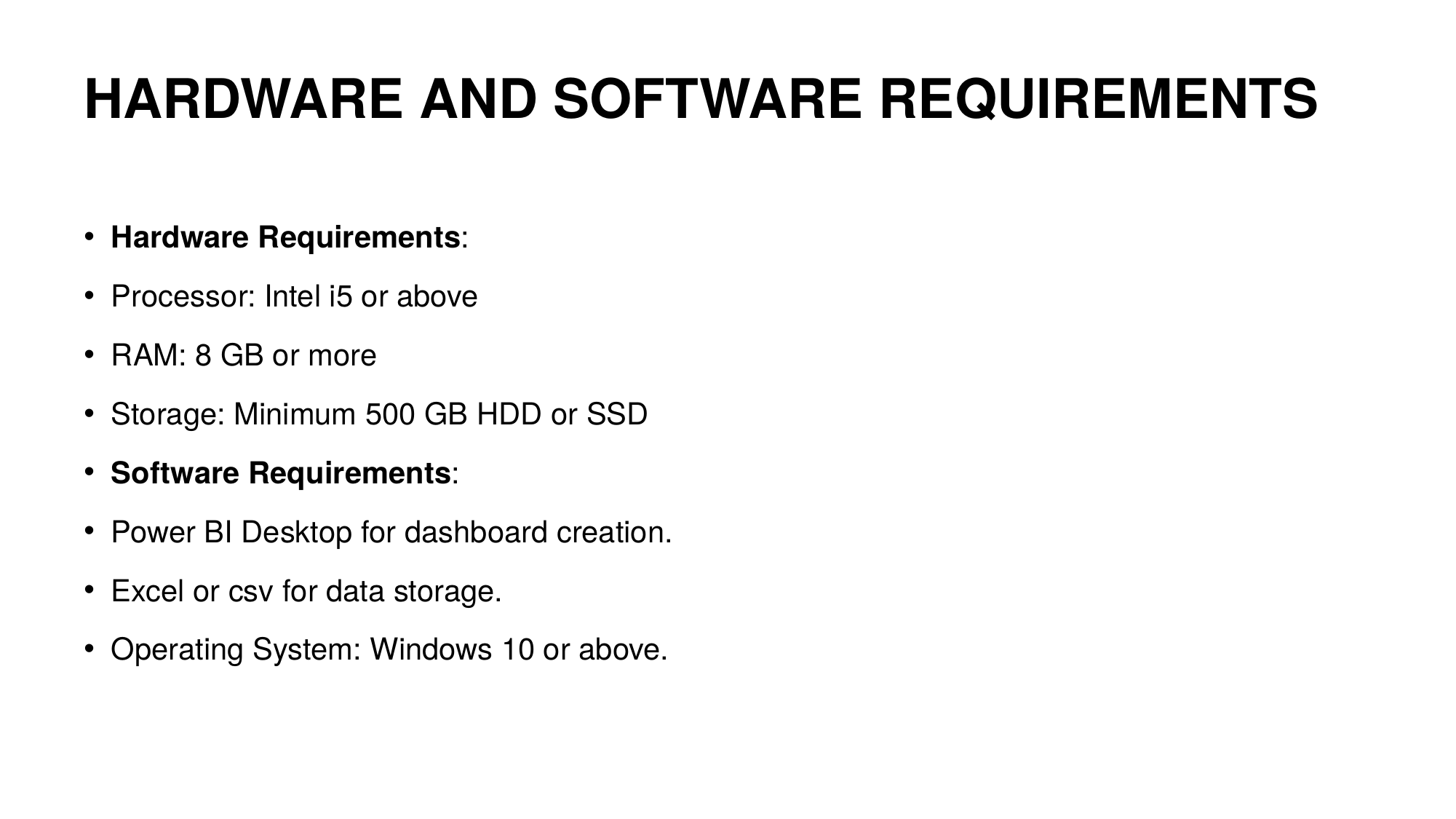

# HARDWARE AND SOFTWARE REQUIREMENTS
Hardware Requirements:
Processor: Intel i5 or above
RAM: 8 GB or more
Storage: Minimum 500 GB HDD or SSD
Software Requirements:
Power BI Desktop for dashboard creation.
Excel or csv for data storage.
Operating System: Windows 10 or above.